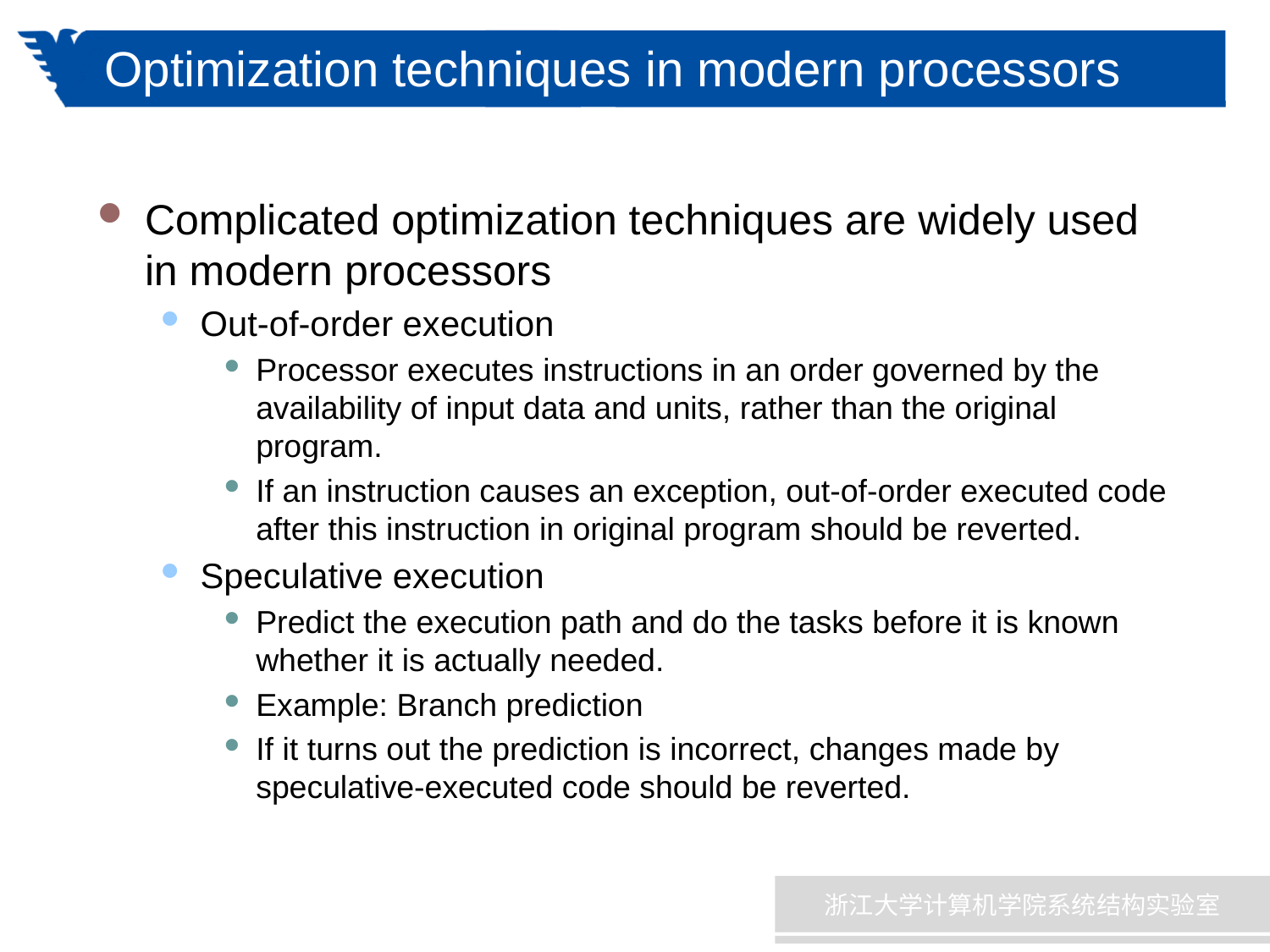

# Optimization techniques in modern processors
Complicated optimization techniques are widely used in modern processors
Out-of-order execution
Processor executes instructions in an order governed by the availability of input data and units, rather than the original program.
If an instruction causes an exception, out-of-order executed code after this instruction in original program should be reverted.
Speculative execution
Predict the execution path and do the tasks before it is known whether it is actually needed.
Example: Branch prediction
If it turns out the prediction is incorrect, changes made by speculative-executed code should be reverted.